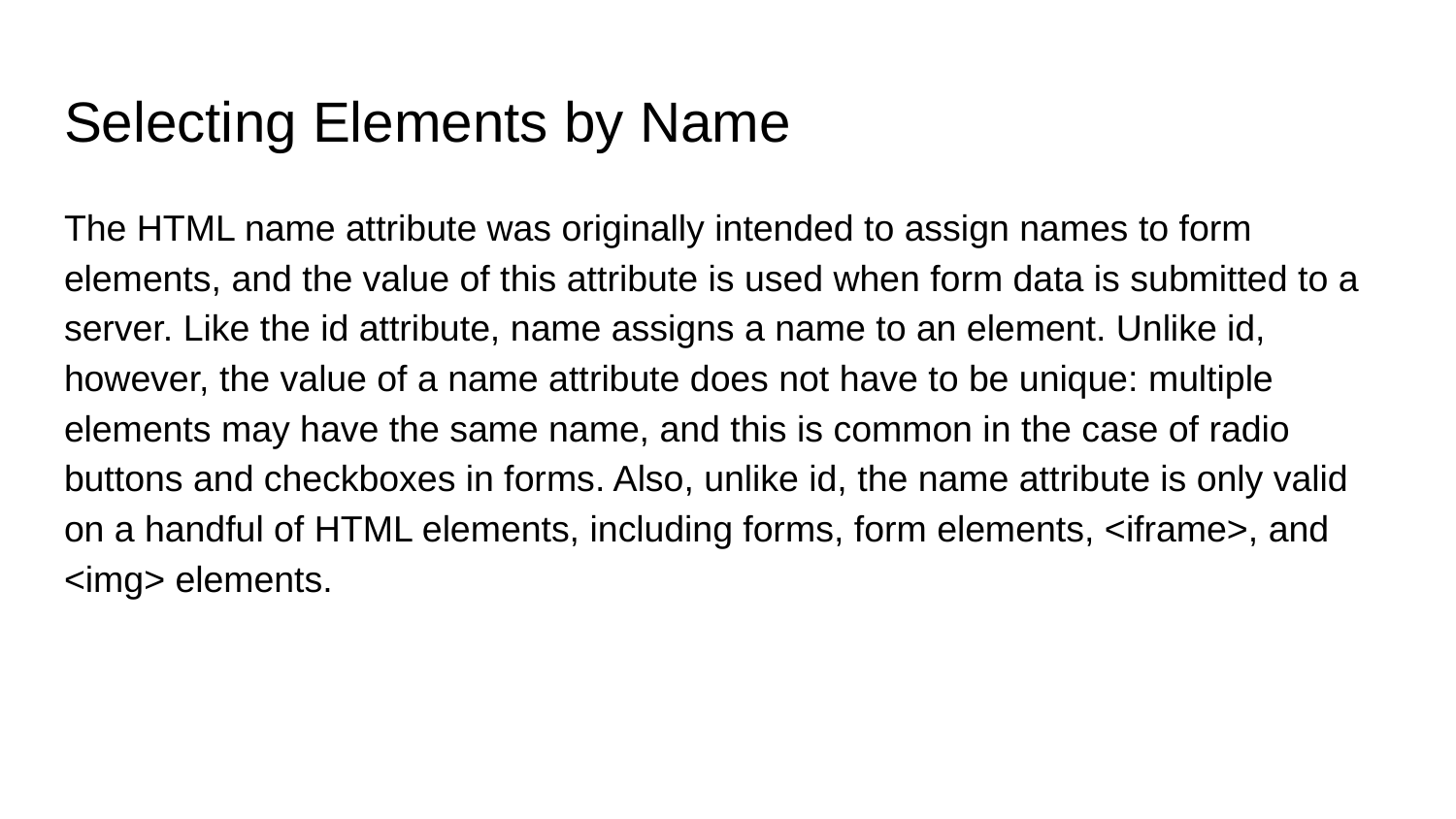

# Selecting Elements by Name
The HTML name attribute was originally intended to assign names to form elements, and the value of this attribute is used when form data is submitted to a server. Like the id attribute, name assigns a name to an element. Unlike id, however, the value of a name attribute does not have to be unique: multiple elements may have the same name, and this is common in the case of radio buttons and checkboxes in forms. Also, unlike id, the name attribute is only valid on a handful of HTML elements, including forms, form elements, <iframe>, and <img> elements.